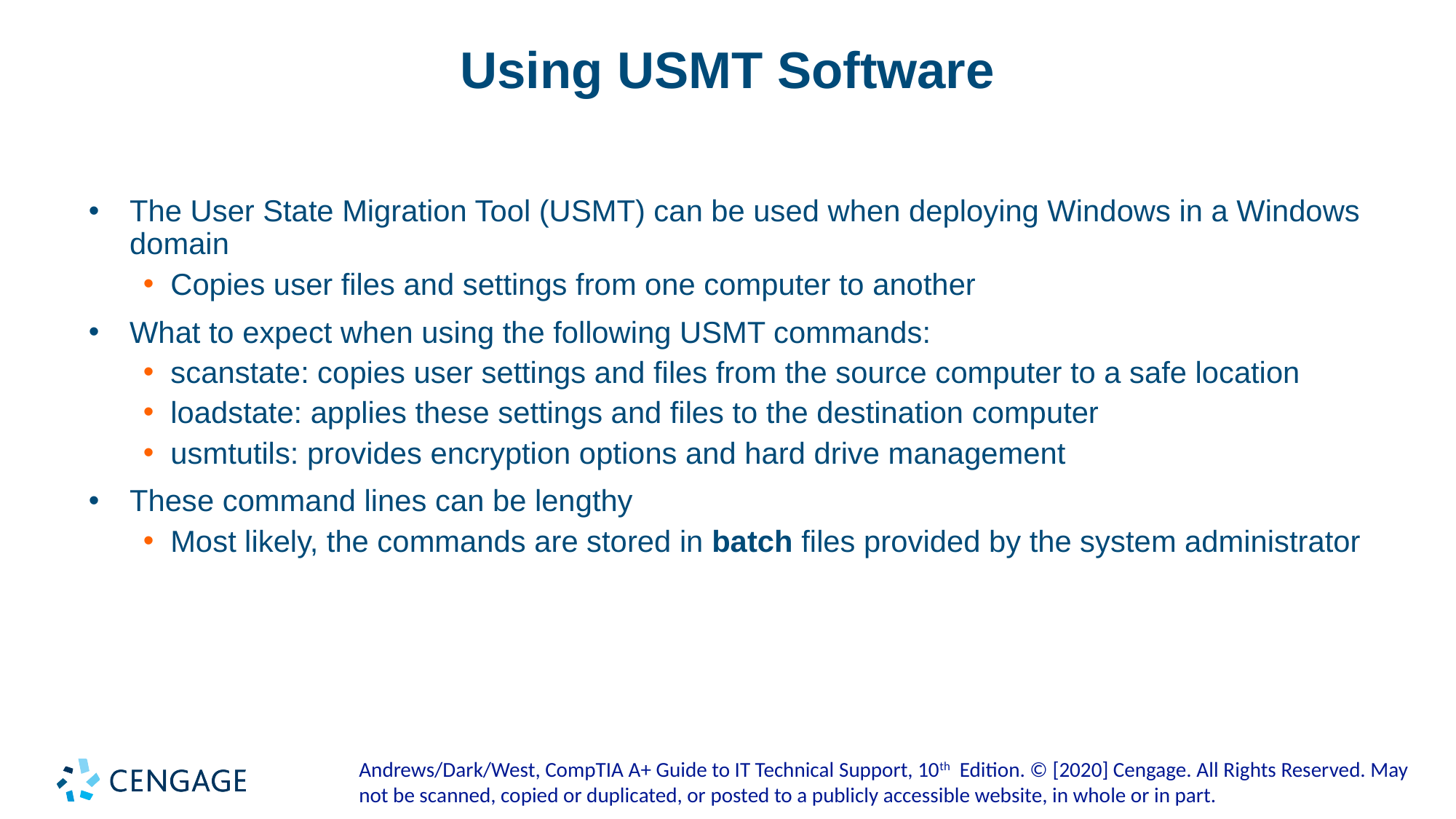

# Using USMT Software
The User State Migration Tool (USMT) can be used when deploying Windows in a Windows domain
Copies user files and settings from one computer to another
What to expect when using the following USMT commands:
scanstate: copies user settings and files from the source computer to a safe location
loadstate: applies these settings and files to the destination computer
usmtutils: provides encryption options and hard drive management
These command lines can be lengthy
Most likely, the commands are stored in batch files provided by the system administrator